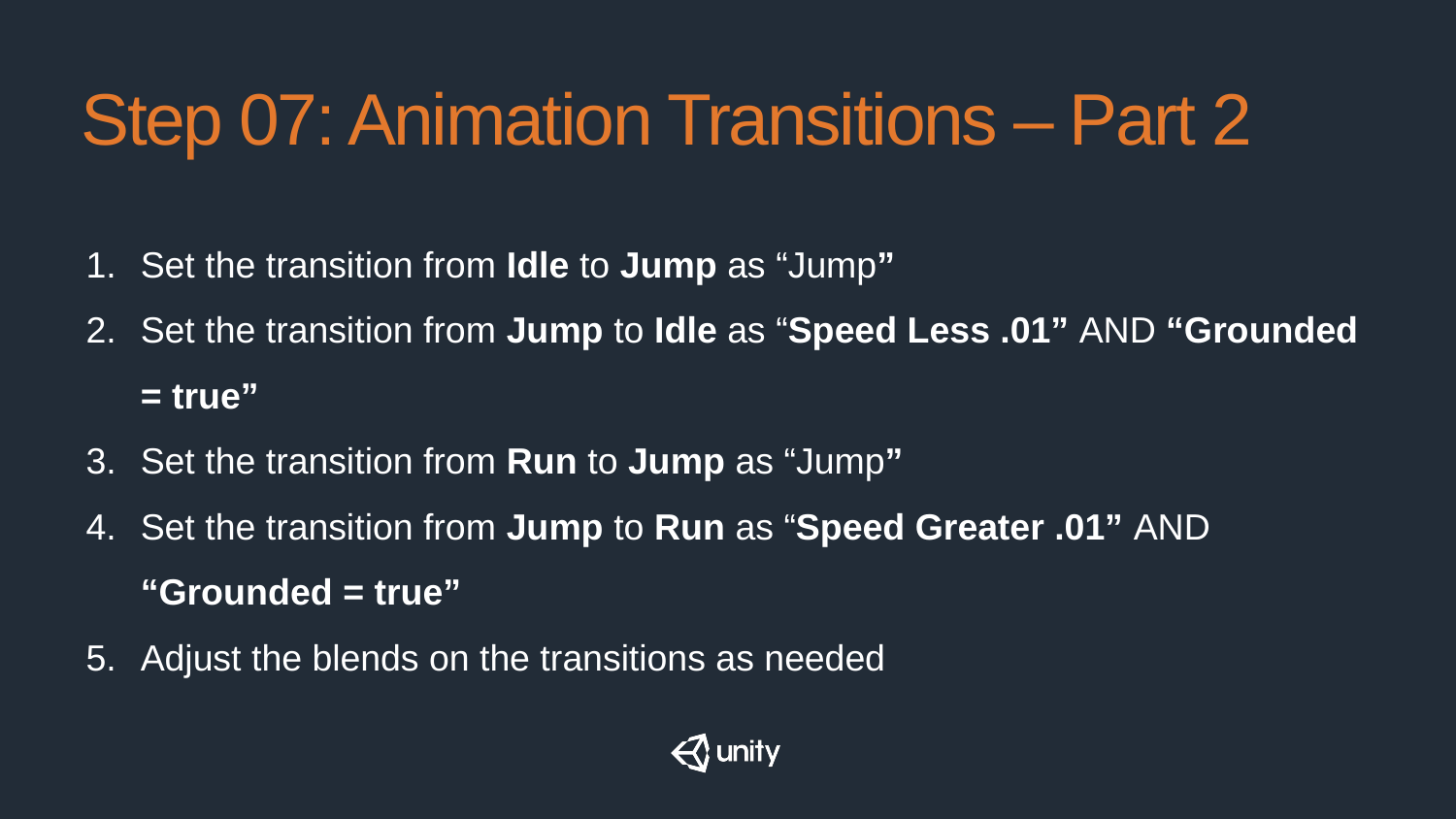

# Step 07: Animation Transitions – Part 2
Set the transition from Idle to Jump as “Jump”
Set the transition from Jump to Idle as “Speed Less .01” AND “Grounded = true”
Set the transition from Run to Jump as “Jump”
Set the transition from Jump to Run as “Speed Greater .01” AND “Grounded = true”
Adjust the blends on the transitions as needed